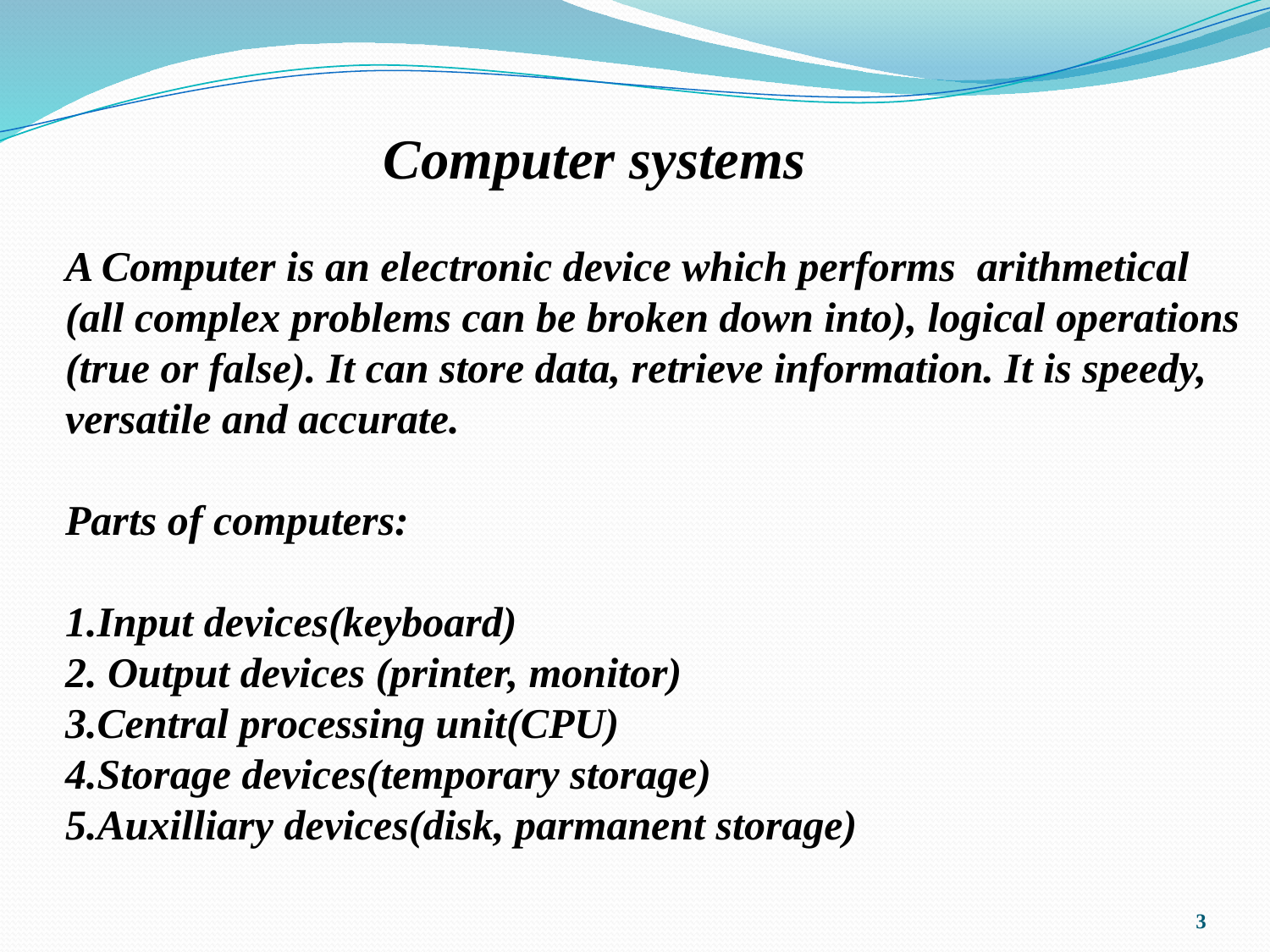

Computer systems
A Computer is an electronic device which performs  arithmetical (all complex problems can be broken down into), logical operations (true or false). It can store data, retrieve information. It is speedy, versatile and accurate.

Parts of computers:

1.Input devices(keyboard)
2. Output devices (printer, monitor)
3.Central processing unit(CPU)
4.Storage devices(temporary storage)
5.Auxilliary devices(disk, parmanent storage)

3